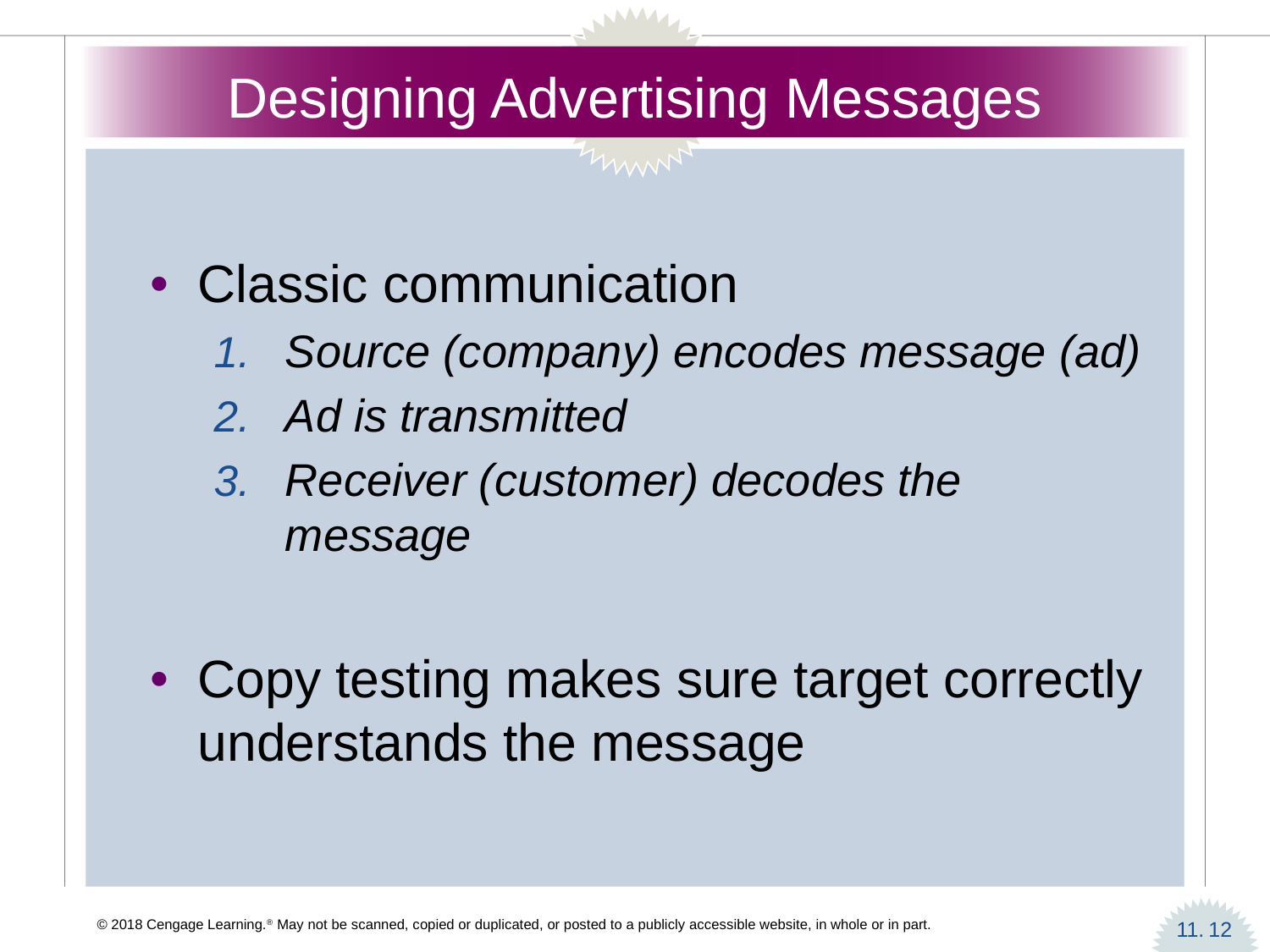

# Designing Advertising Messages
Classic communication
Source (company) encodes message (ad)
Ad is transmitted
Receiver (customer) decodes the message

Copy testing makes sure target correctly understands the message
12